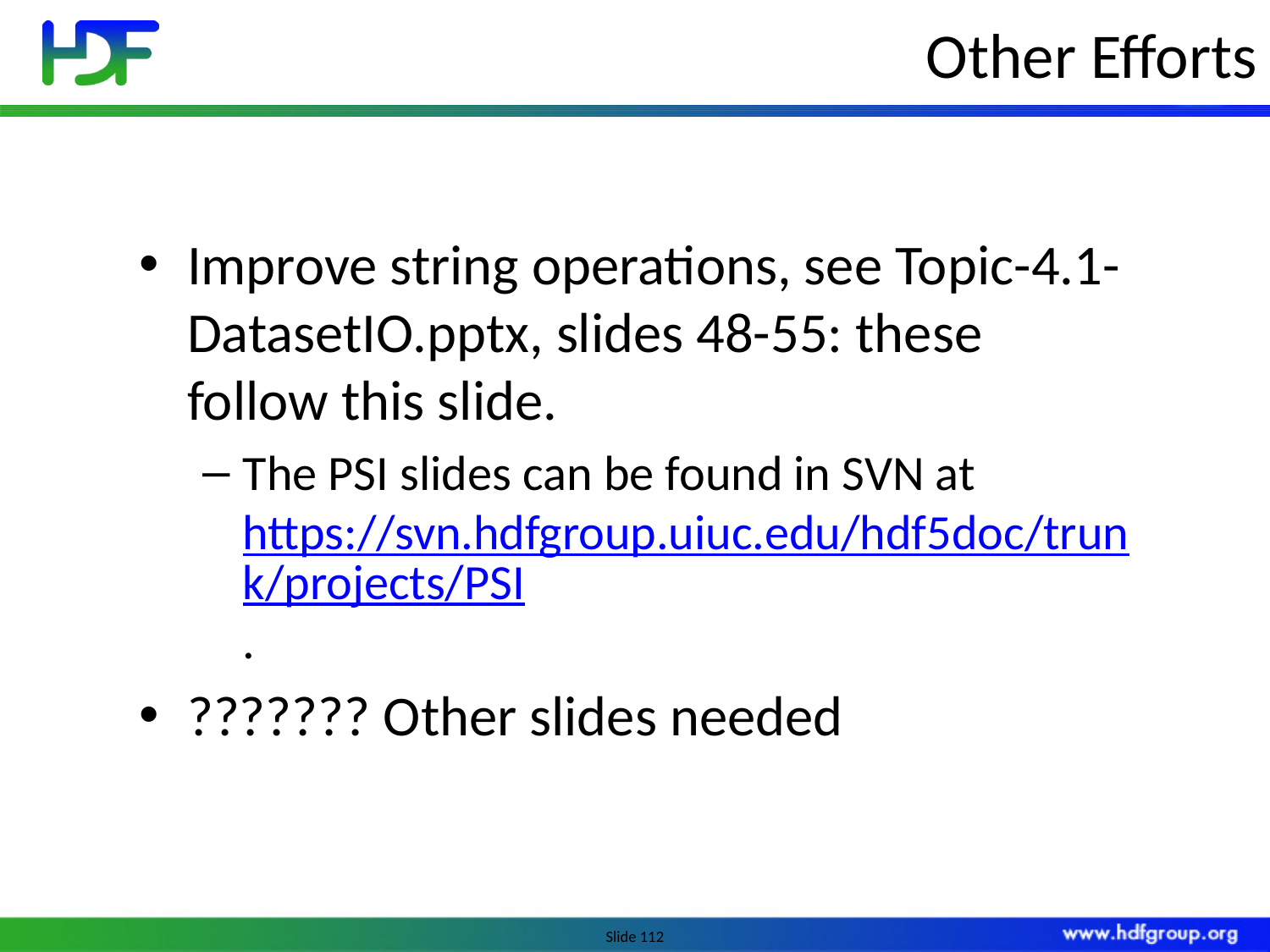

# Other Efforts
Improve string operations, see Topic-4.1-DatasetIO.pptx, slides 48-55: these follow this slide.
The PSI slides can be found in SVN at https://svn.hdfgroup.uiuc.edu/hdf5doc/trunk/projects/PSI.
??????? Other slides needed